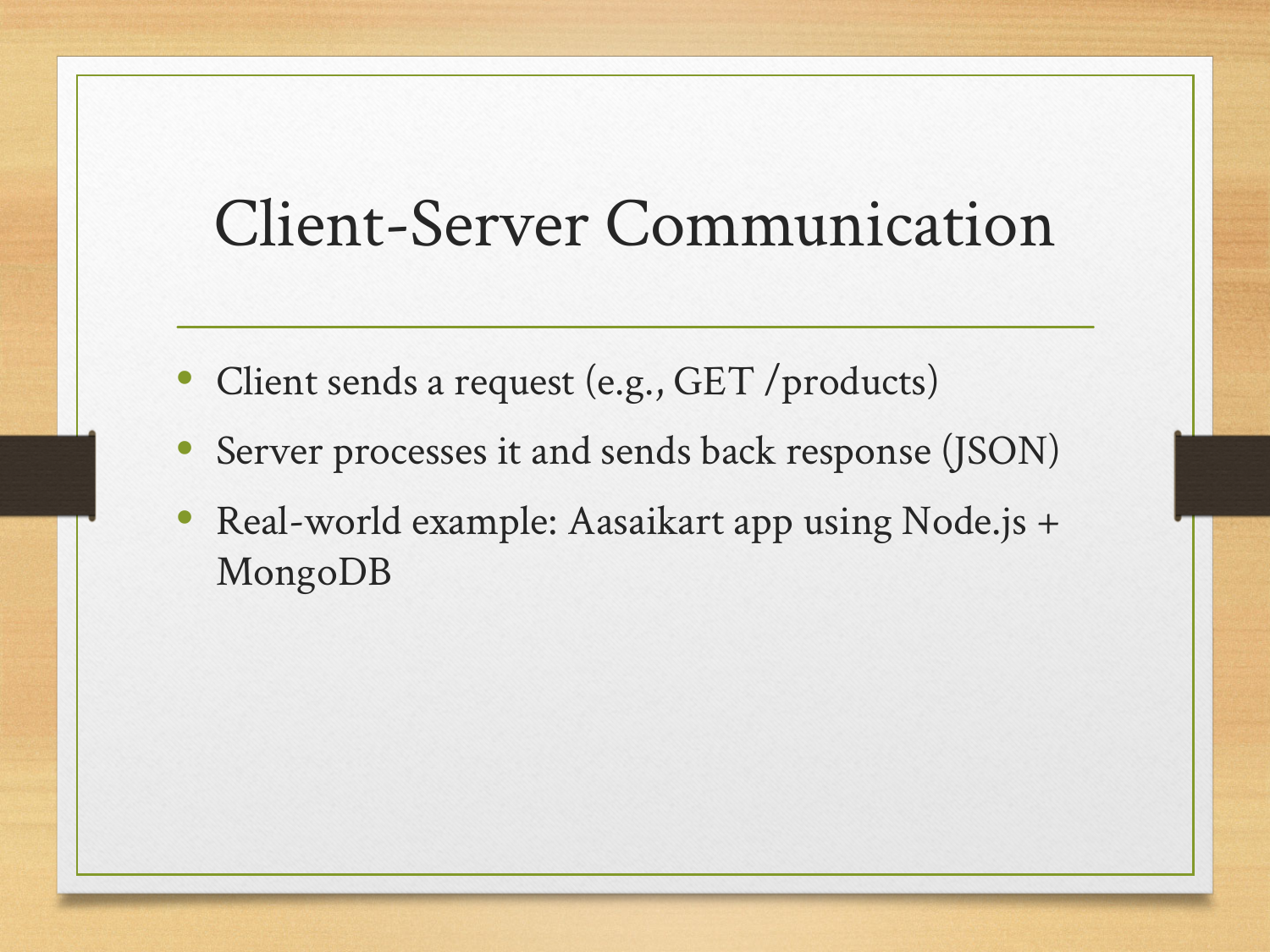

# Client-Server Communication
Client sends a request (e.g., GET /products)
Server processes it and sends back response (JSON)
Real-world example: Aasaikart app using Node.js + MongoDB